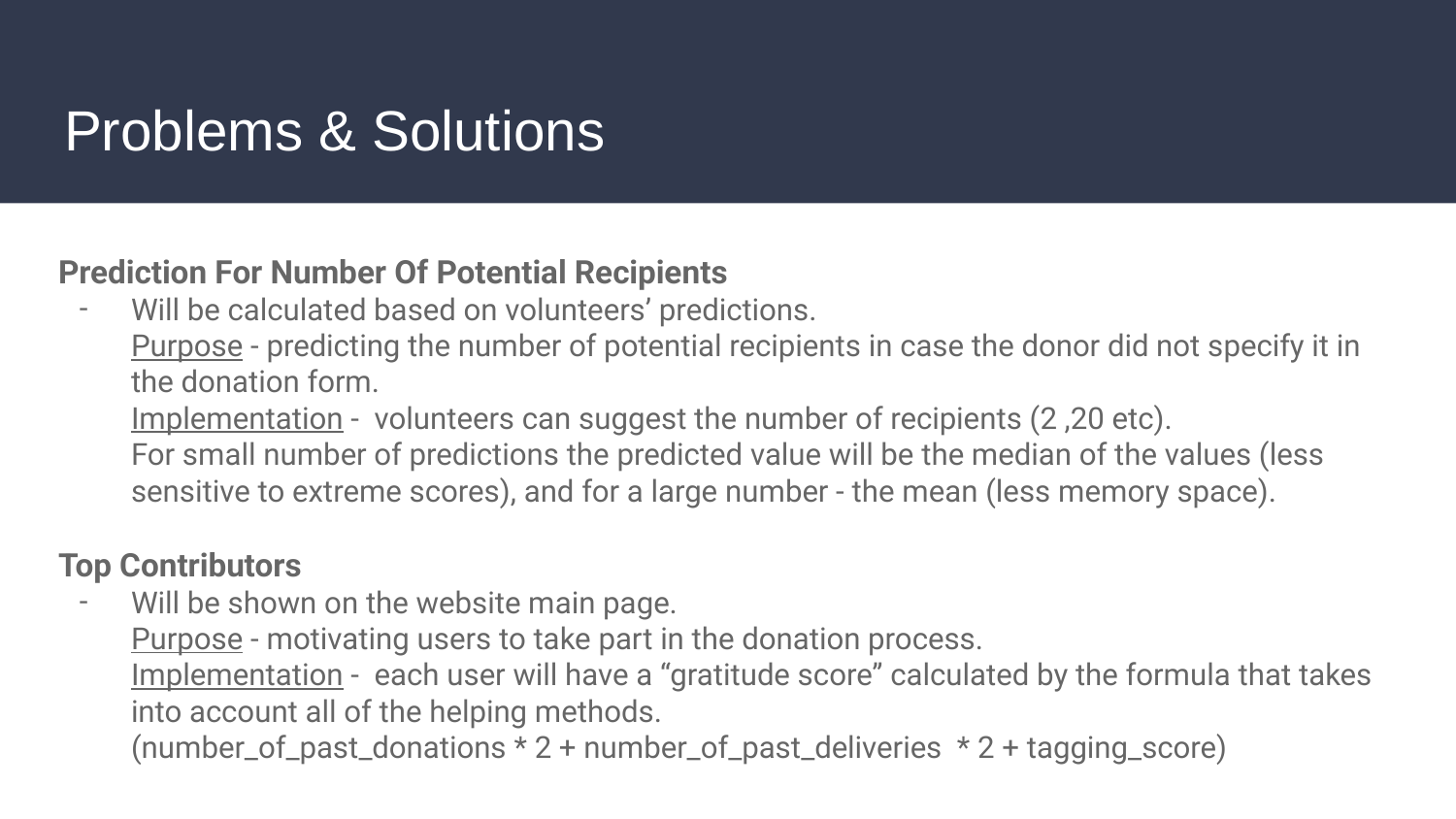

# Problems & Solutions
Prediction For Number Of Potential Recipients
Will be calculated based on volunteers’ predictions.
Purpose - predicting the number of potential recipients in case the donor did not specify it in the donation form.
Implementation -  volunteers can suggest the number of recipients (2 ,20 etc).
For small number of predictions the predicted value will be the median of the values (less sensitive to extreme scores), and for a large number - the mean (less memory space).

Top Contributors
Will be shown on the website main page.
Purpose - motivating users to take part in the donation process.
Implementation -  each user will have a “gratitude score” calculated by the formula that takes into account all of the helping methods.
(number_of_past_donations * 2 + number_of_past_deliveries  * 2 + tagging_score)